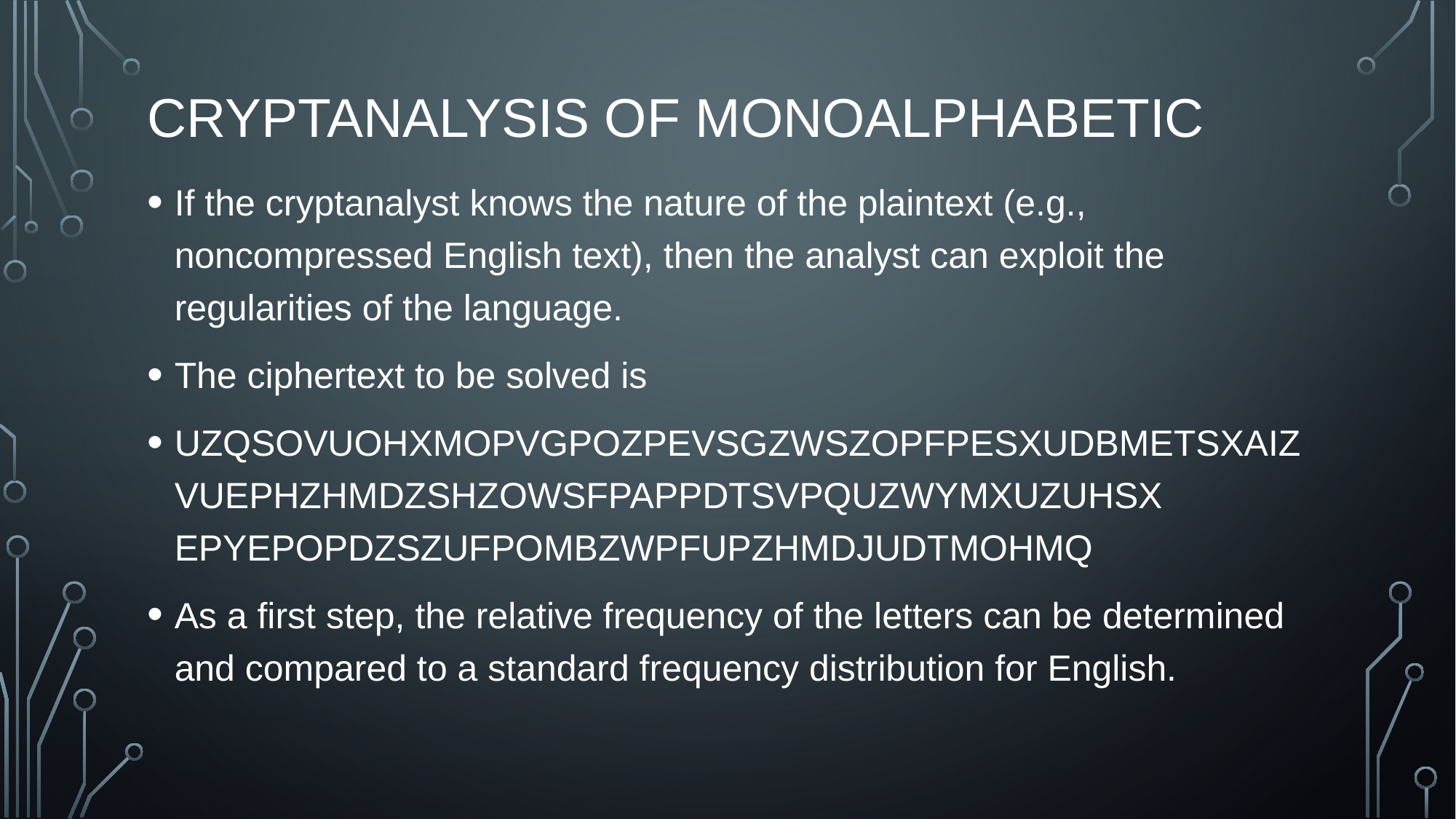

# Cryptanalysis of monoalphabetic
If the cryptanalyst knows the nature of the plaintext (e.g., noncompressed English text), then the analyst can exploit the regularities of the language.
The ciphertext to be solved is
UZQSOVUOHXMOPVGPOZPEVSGZWSZOPFPESXUDBMETSXAIZ VUEPHZHMDZSHZOWSFPAPPDTSVPQUZWYMXUZUHSX EPYEPOPDZSZUFPOMBZWPFUPZHMDJUDTMOHMQ
As a first step, the relative frequency of the letters can be determined and compared to a standard frequency distribution for English.